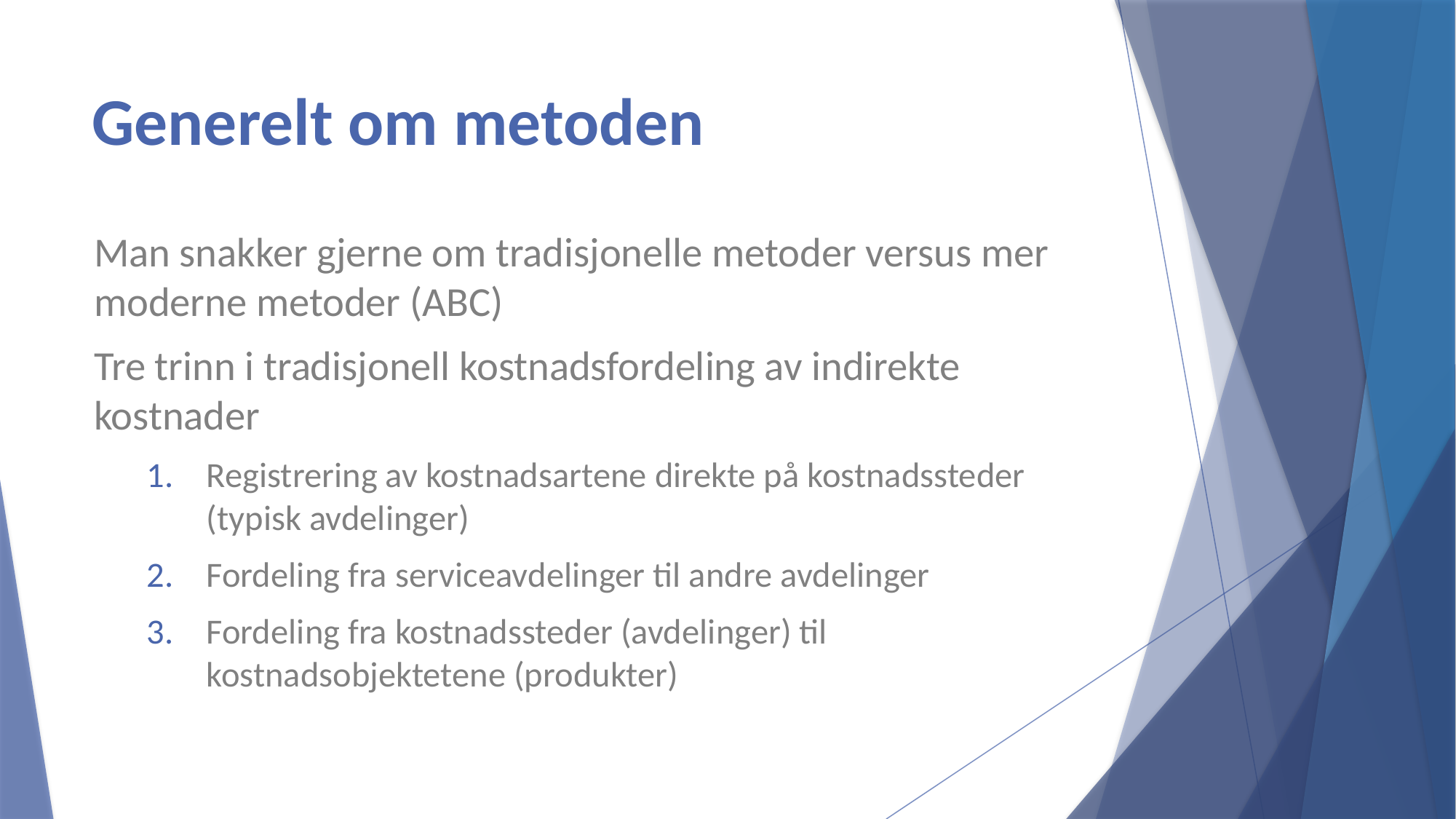

# Generelt om metoden
Man snakker gjerne om tradisjonelle metoder versus mer moderne metoder (ABC)
Tre trinn i tradisjonell kostnadsfordeling av indirekte kostnader
Registrering av kostnadsartene direkte på kostnadssteder (typisk avdelinger)
Fordeling fra serviceavdelinger til andre avdelinger
Fordeling fra kostnadssteder (avdelinger) til kostnadsobjektetene (produkter)